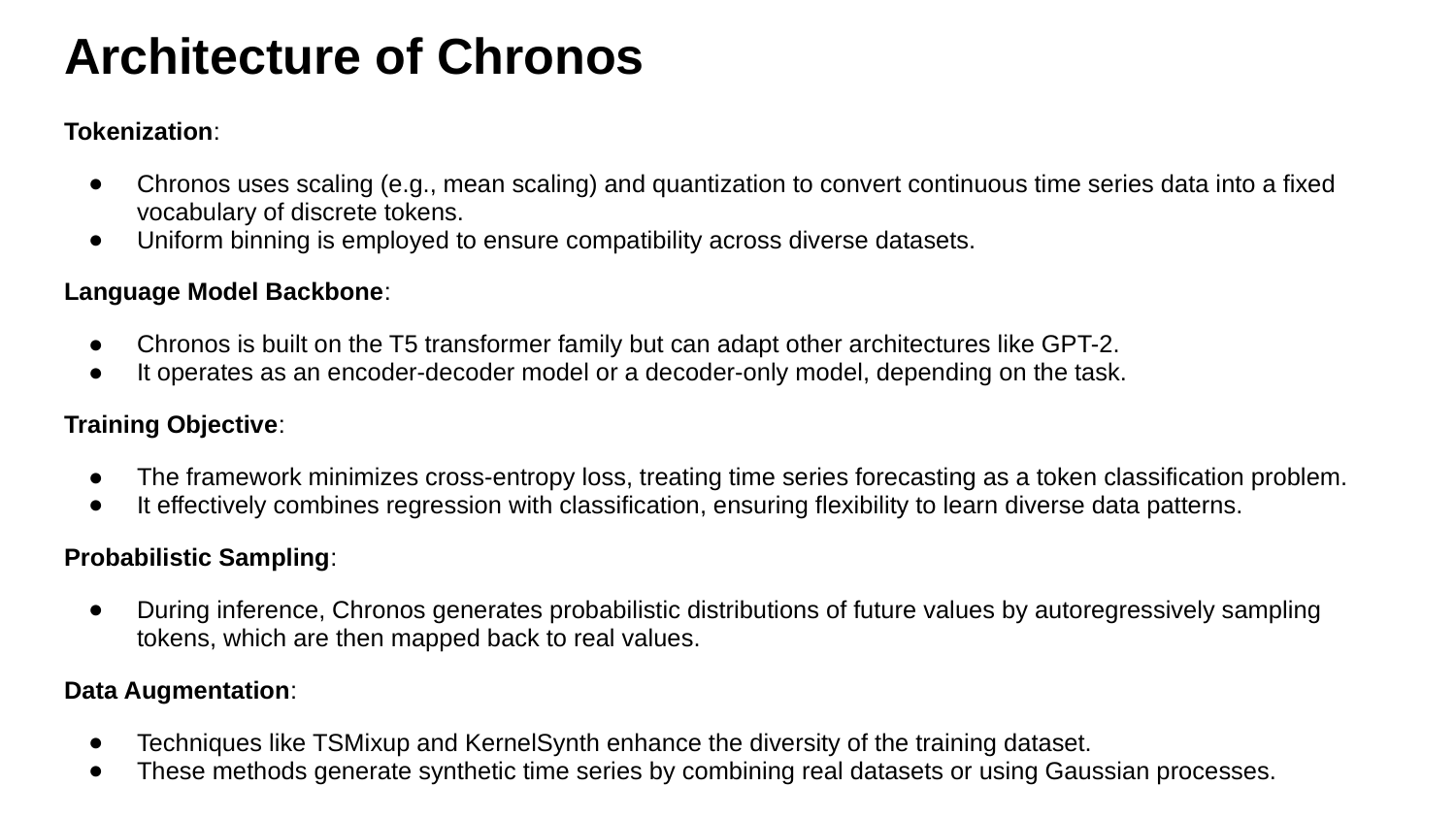

# Architecture of Chronos

Tokenization:
Chronos uses scaling (e.g., mean scaling) and quantization to convert continuous time series data into a fixed vocabulary of discrete tokens.
Uniform binning is employed to ensure compatibility across diverse datasets.
Language Model Backbone:
Chronos is built on the T5 transformer family but can adapt other architectures like GPT-2.
It operates as an encoder-decoder model or a decoder-only model, depending on the task.
Training Objective:
The framework minimizes cross-entropy loss, treating time series forecasting as a token classification problem.
It effectively combines regression with classification, ensuring flexibility to learn diverse data patterns.
Probabilistic Sampling:
During inference, Chronos generates probabilistic distributions of future values by autoregressively sampling tokens, which are then mapped back to real values.
Data Augmentation:
Techniques like TSMixup and KernelSynth enhance the diversity of the training dataset.
These methods generate synthetic time series by combining real datasets or using Gaussian processes.